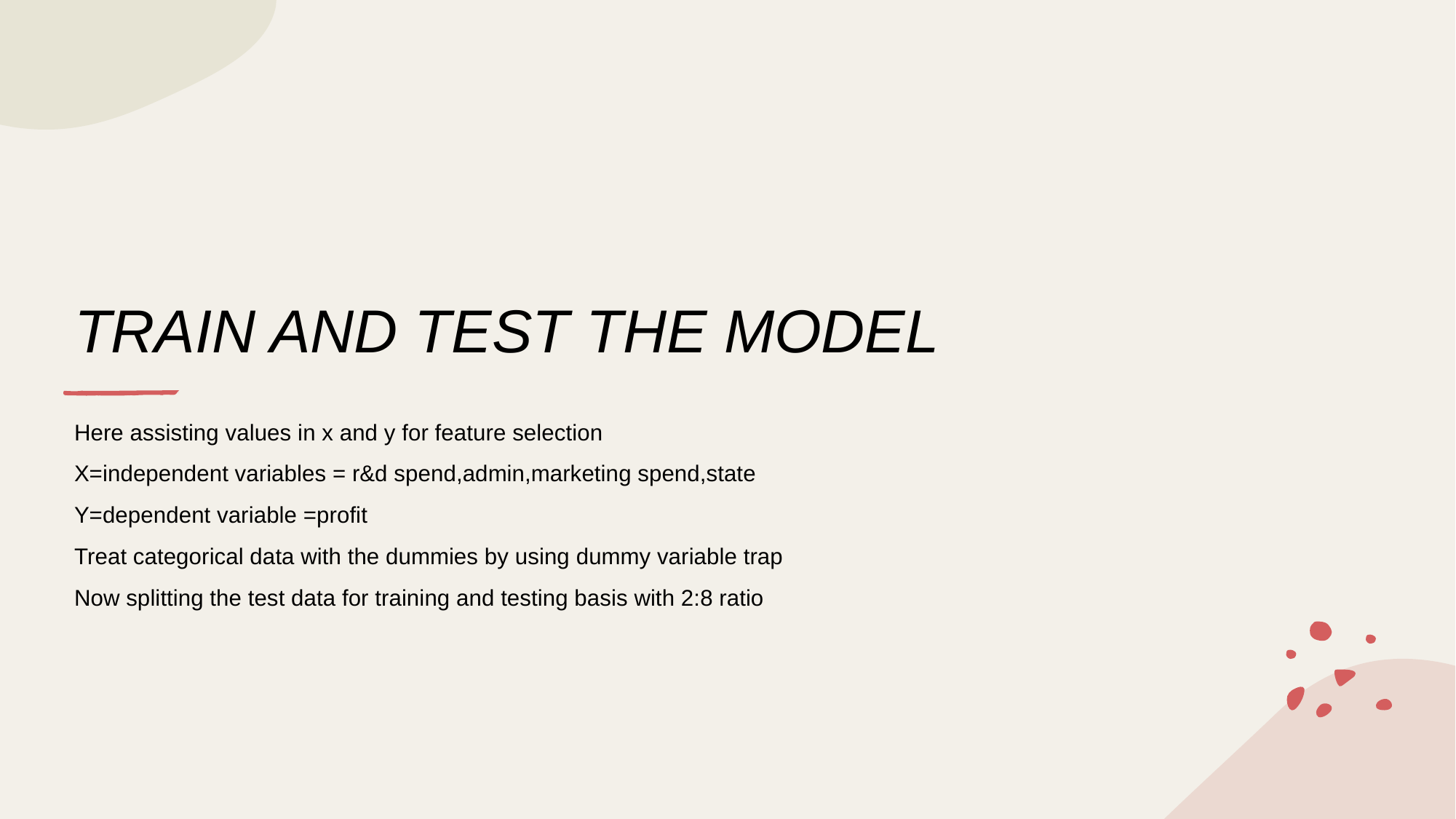

# TRAIN AND TEST THE MODEL
Here assisting values in x and y for feature selection
X=independent variables = r&d spend,admin,marketing spend,state
Y=dependent variable =profit
Treat categorical data with the dummies by using dummy variable trap
Now splitting the test data for training and testing basis with 2:8 ratio